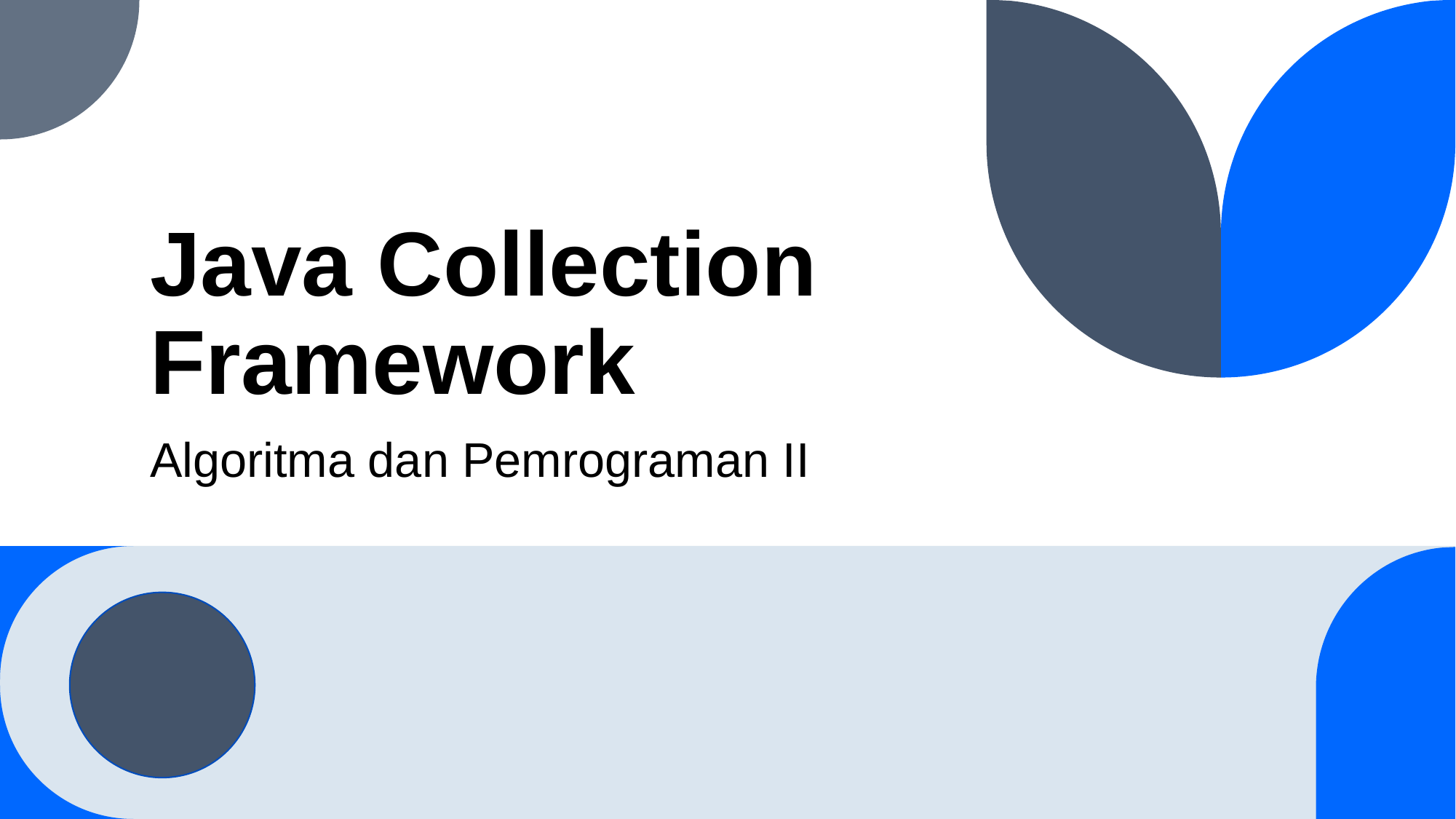

# Java Collection Framework
Algoritma dan Pemrograman II